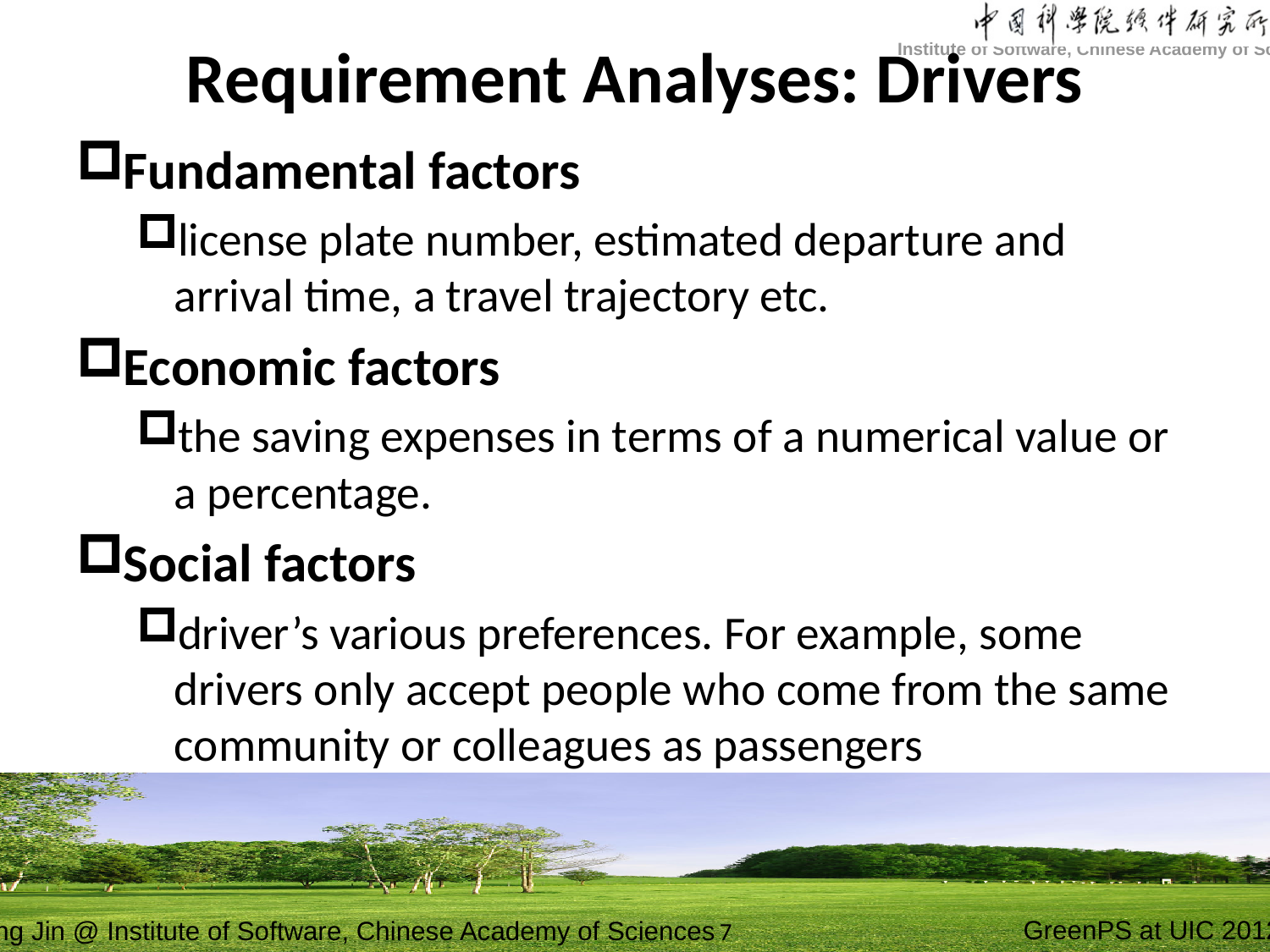

# Requirement Analyses: Drivers
Fundamental factors
license plate number, estimated departure and arrival time, a travel trajectory etc.
Economic factors
the saving expenses in terms of a numerical value or a percentage.
Social factors
driver’s various preferences. For example, some drivers only accept people who come from the same community or colleagues as passengers